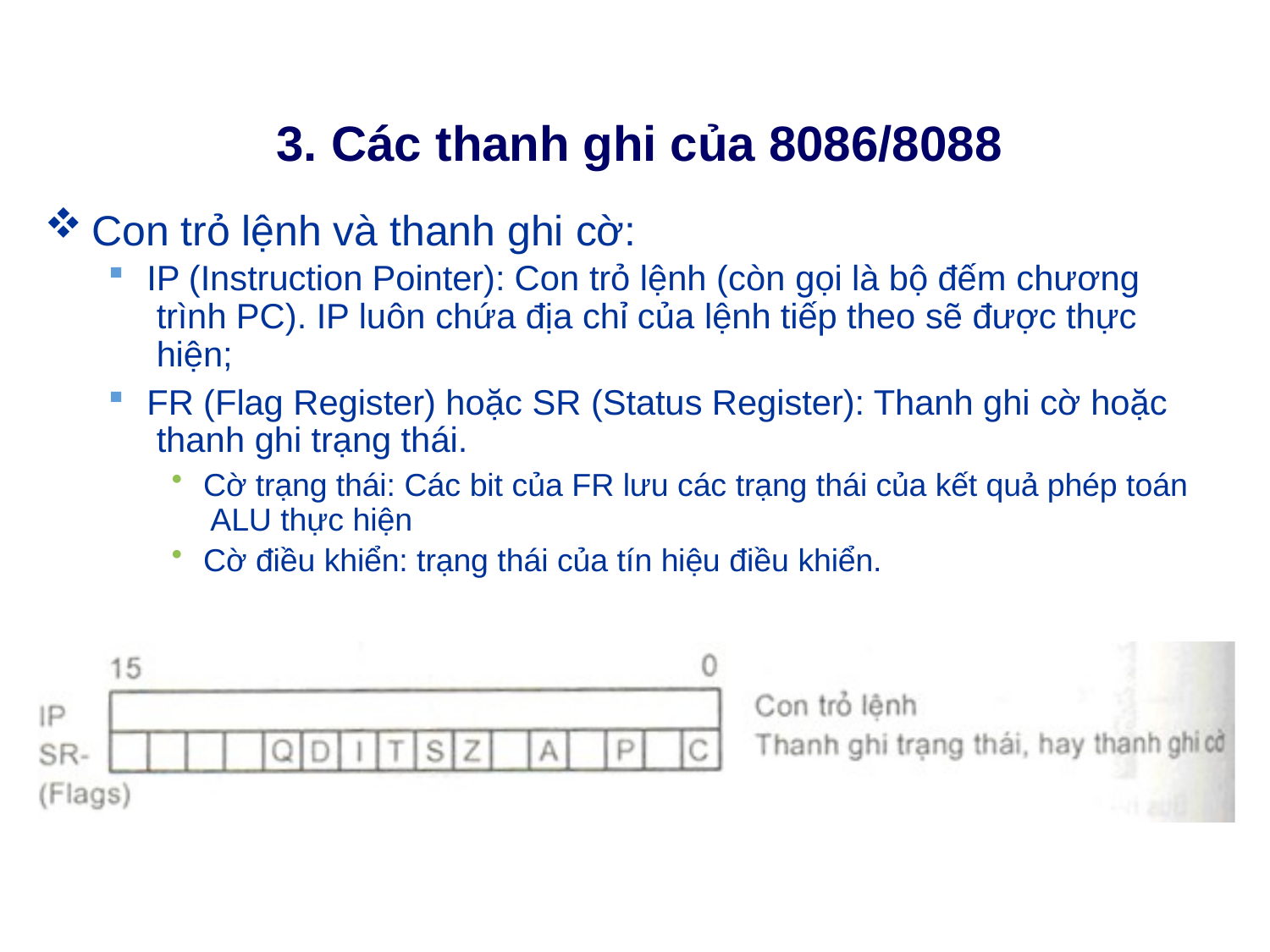

# 3. Các thanh ghi của 8086/8088
Con trỏ lệnh và thanh ghi cờ:
IP (Instruction Pointer): Con trỏ lệnh (còn gọi là bộ đếm chương  trình PC). IP luôn chứa địa chỉ của lệnh tiếp theo sẽ được thực  hiện;
FR (Flag Register) hoặc SR (Status Register): Thanh ghi cờ hoặc  thanh ghi trạng thái.
Cờ trạng thái: Các bit của FR lưu các trạng thái của kết quả phép toán  ALU thực hiện
Cờ điều khiển: trạng thái của tín hiệu điều khiển.